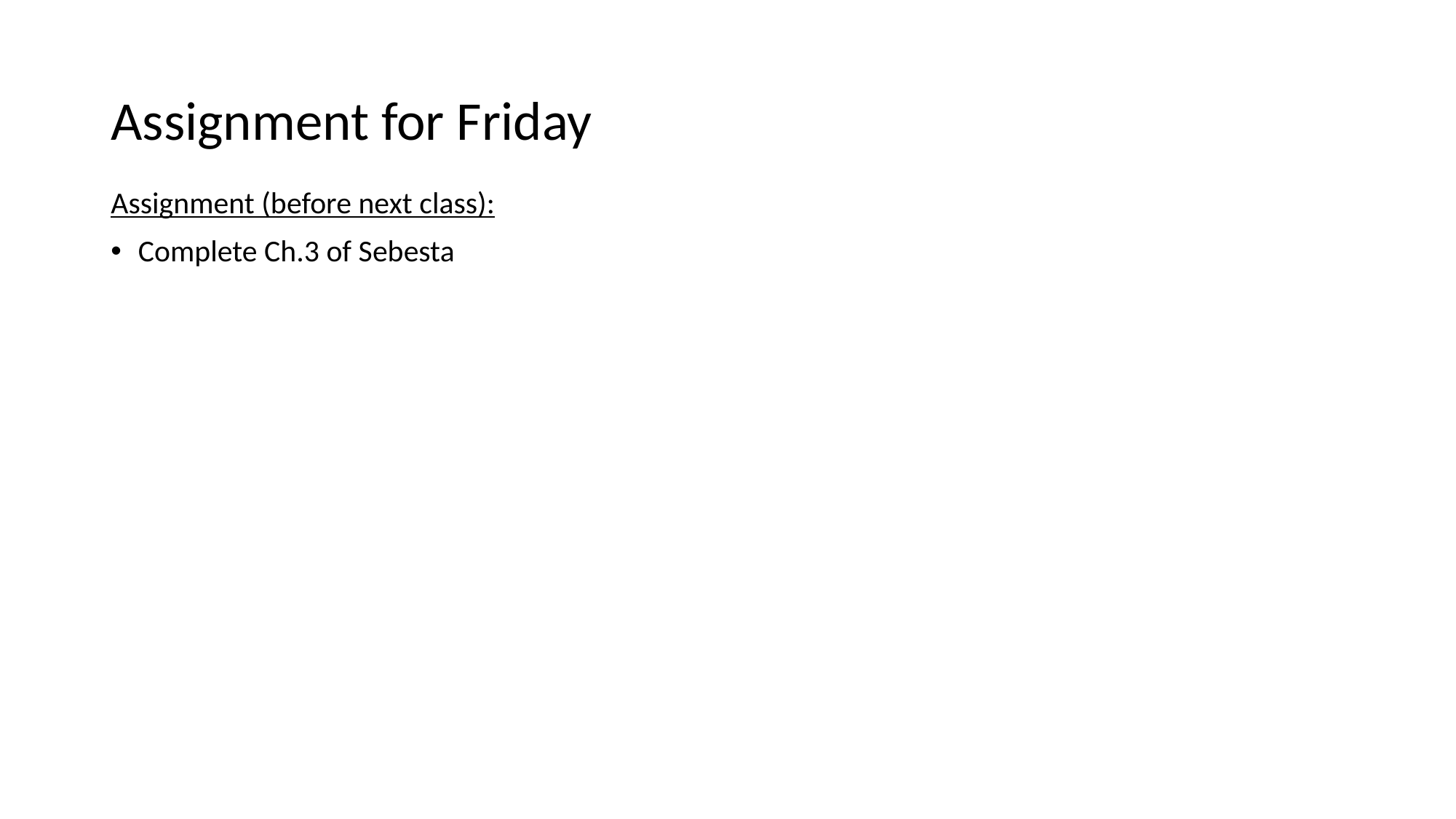

# Assignment for Friday
Assignment (before next class):
Complete Ch.3 of Sebesta